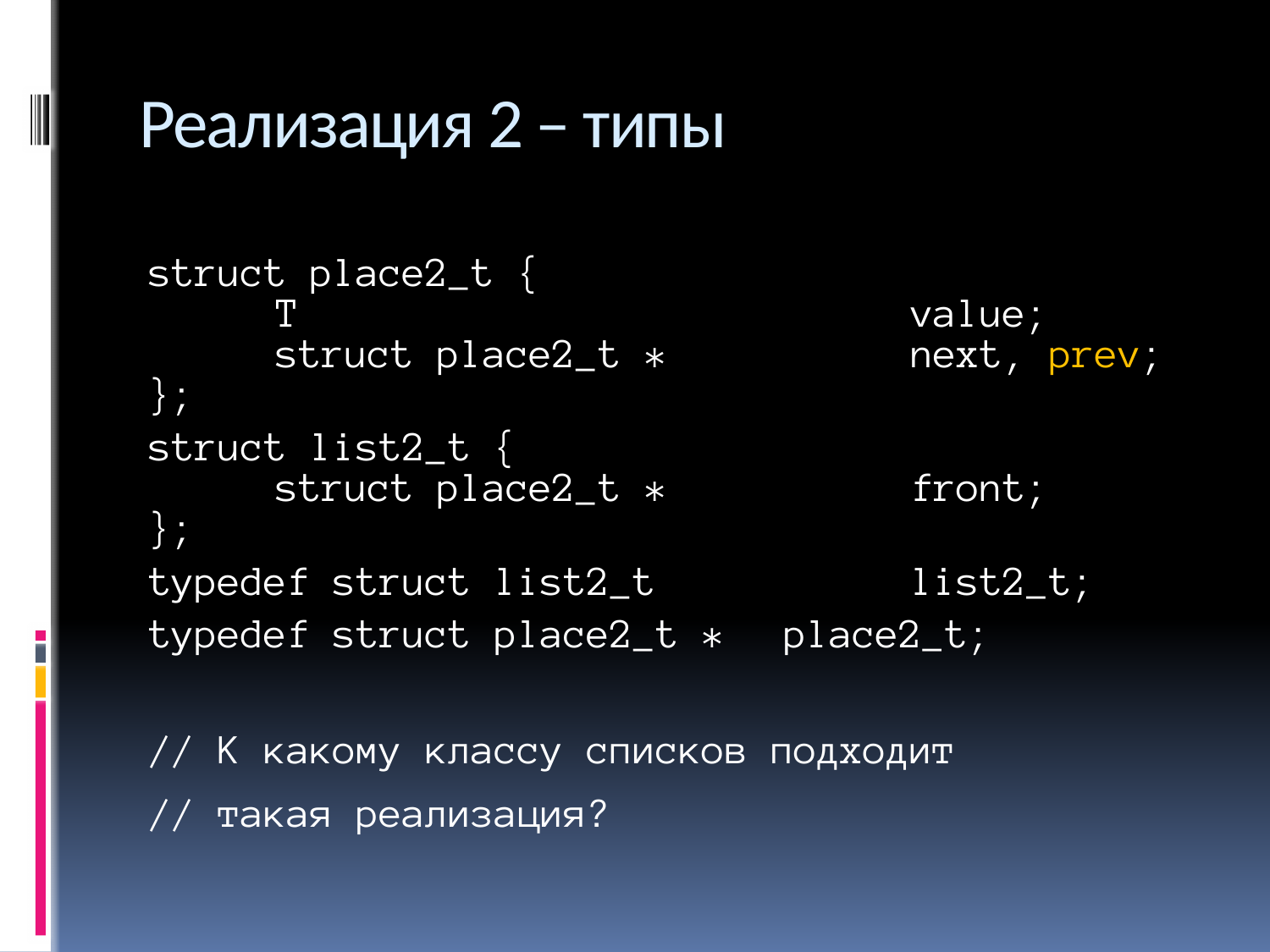

# Реализация 2 – типы
struct place2_t {
	T 					value;
	struct place2_t *		next, prev;
};
struct list2_t {
	struct place2_t *		front;
};
typedef struct list2_t 		list2_t;
typedef struct place2_t *	place2_t;

// К какому классу списков подходит
// такая реализация?